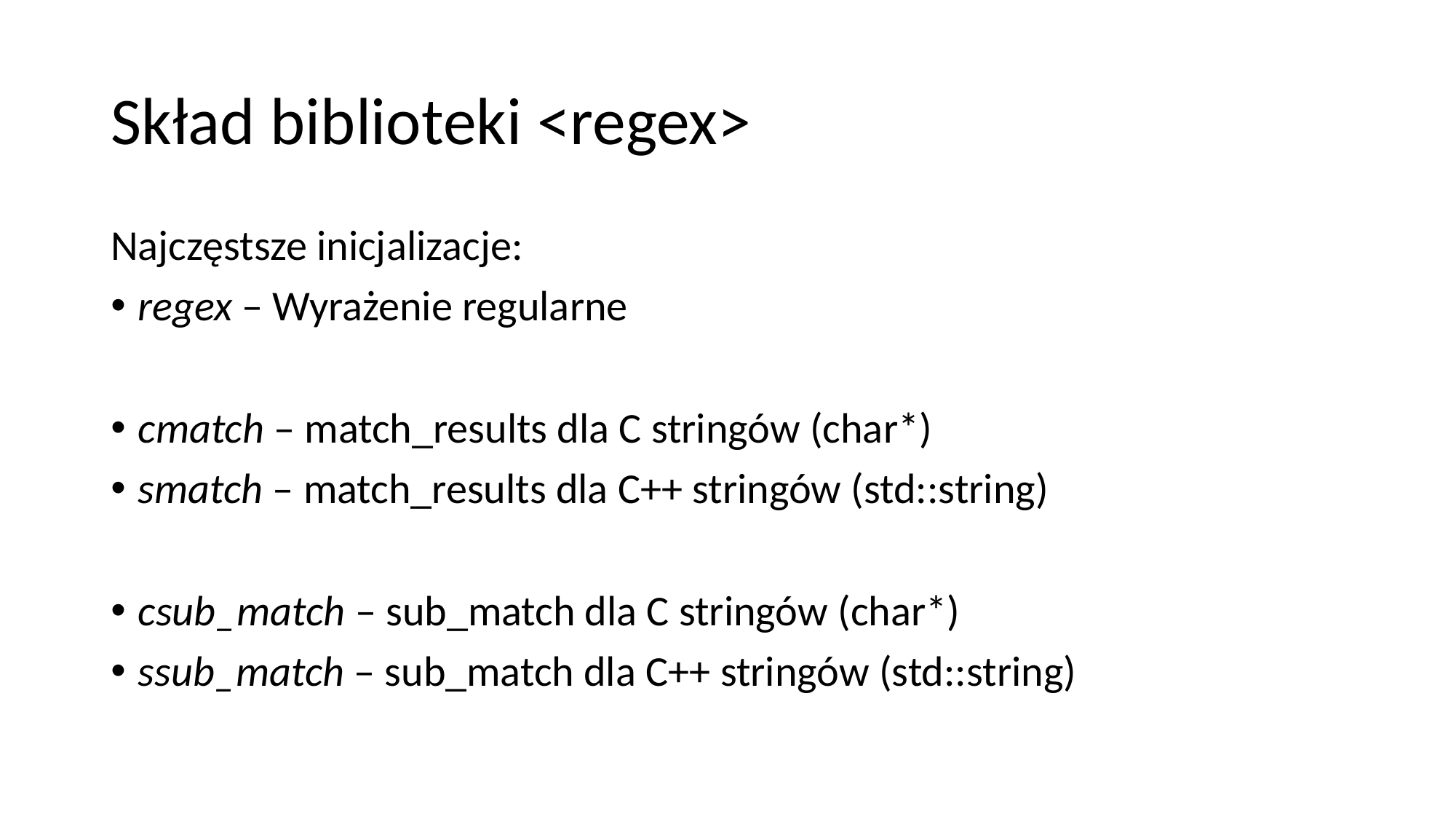

# Skład biblioteki <regex>
Najczęstsze inicjalizacje:
regex – Wyrażenie regularne

cmatch – match_results dla C stringów (char*)
smatch – match_results dla C++ stringów (std::string)

csub_match – sub_match dla C stringów (char*)
ssub_match – sub_match dla C++ stringów (std::string)